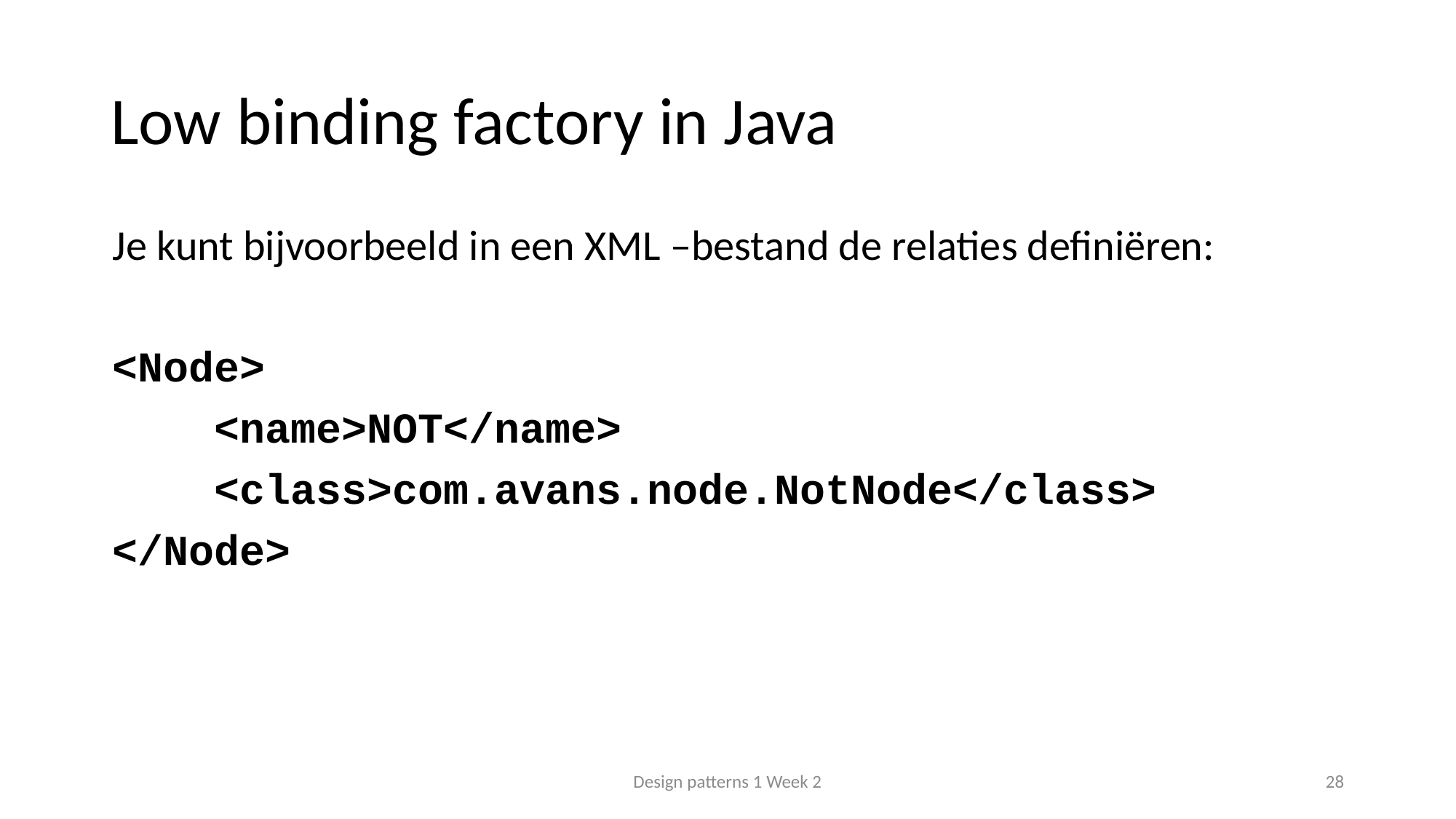

# Low binding factory in Java
Je kunt bijvoorbeeld in een XML –bestand de relaties definiëren:

<Node>
    <name>NOT</name>
    <class>com.avans.node.NotNode</class>
</Node>

Design patterns 1 Week 2
28